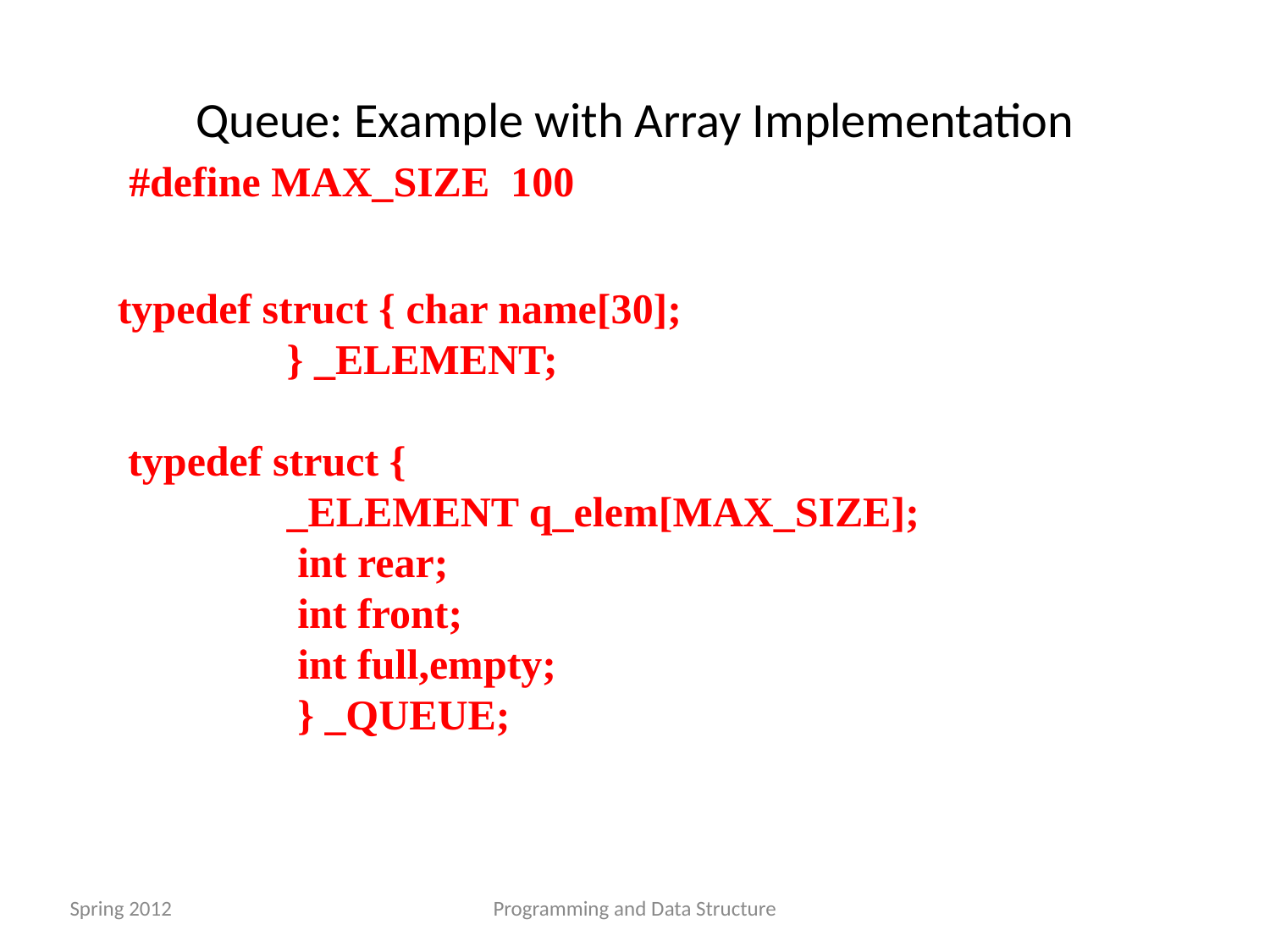

Queue: Example with Array Implementation
#define MAX_SIZE  100

typedef struct { char name[30];
                } _ELEMENT;

 typedef struct {
                _ELEMENT q_elem[MAX_SIZE];
                 int rear;
                 int front;
                 int full,empty;
                 } _QUEUE;

77
Spring 2012
Programming and Data Structure